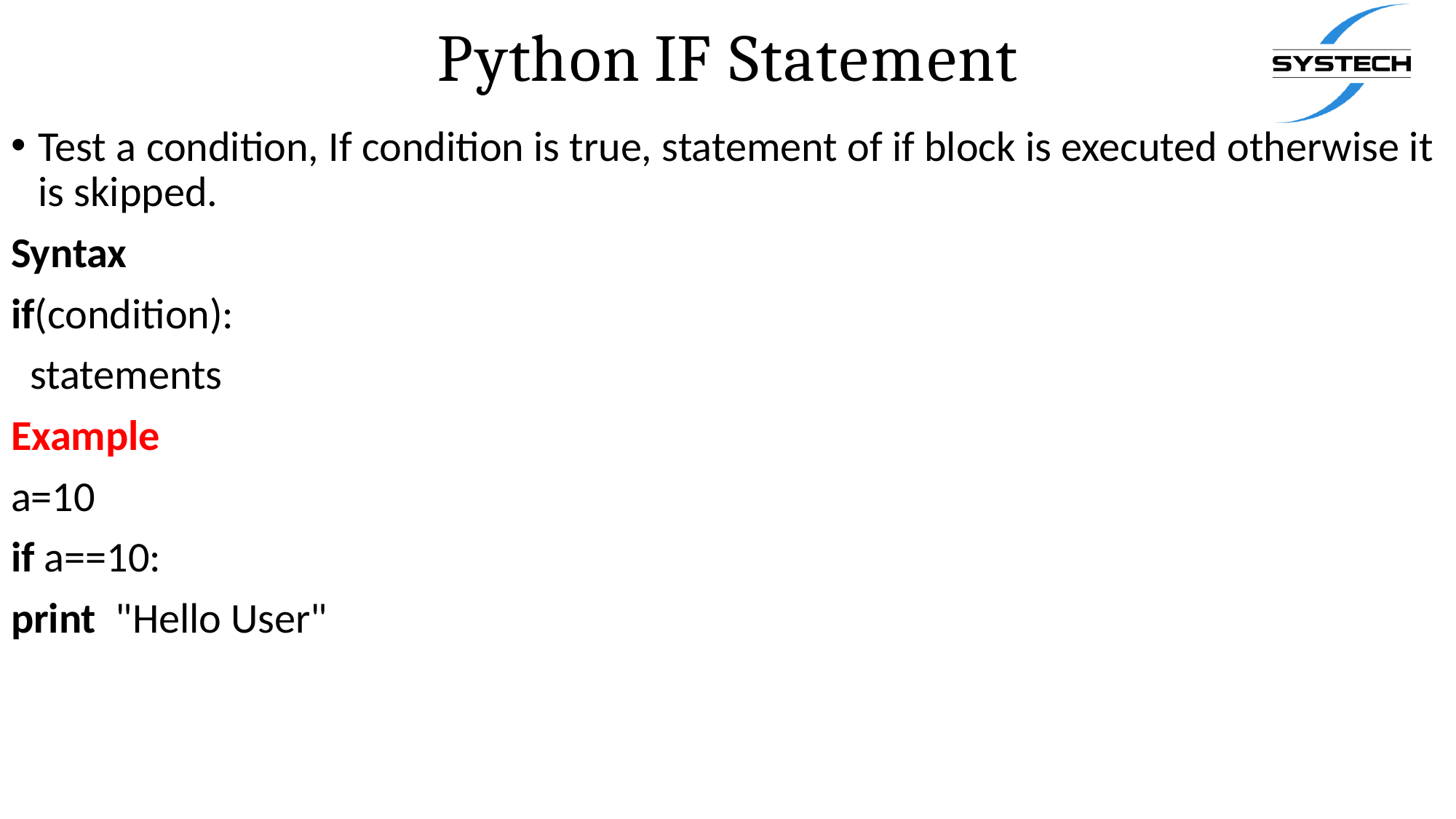

# Python IF Statement
Test a condition, If condition is true, statement of if block is executed otherwise it is skipped.
Syntax
if(condition):
  statements
Example
a=10
if a==10:
print  "Hello User"